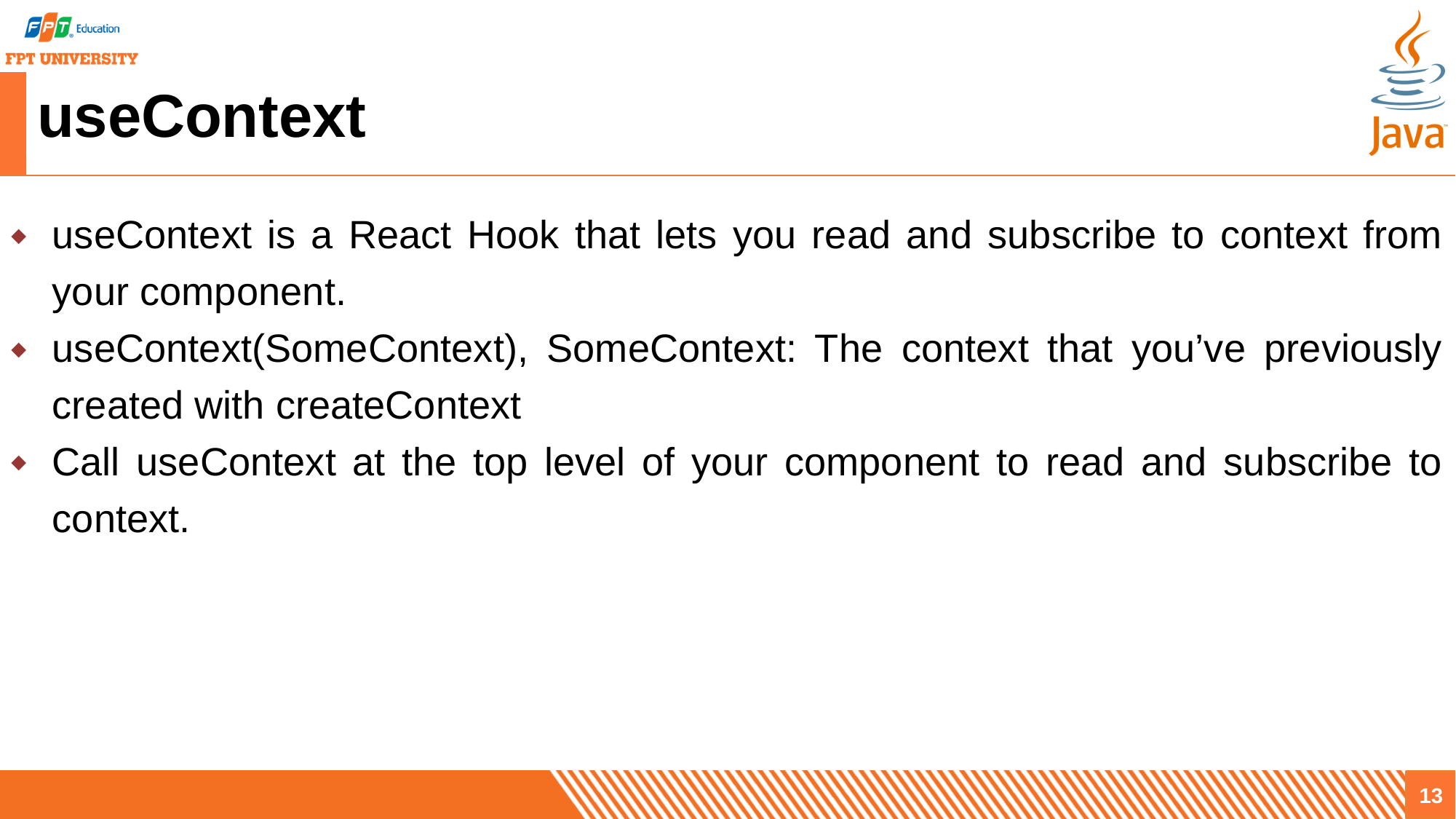

# useContext
useContext is a React Hook that lets you read and subscribe to context from your component.
useContext(SomeContext), SomeContext: The context that you’ve previously created with createContext
Call useContext at the top level of your component to read and subscribe to context.

13